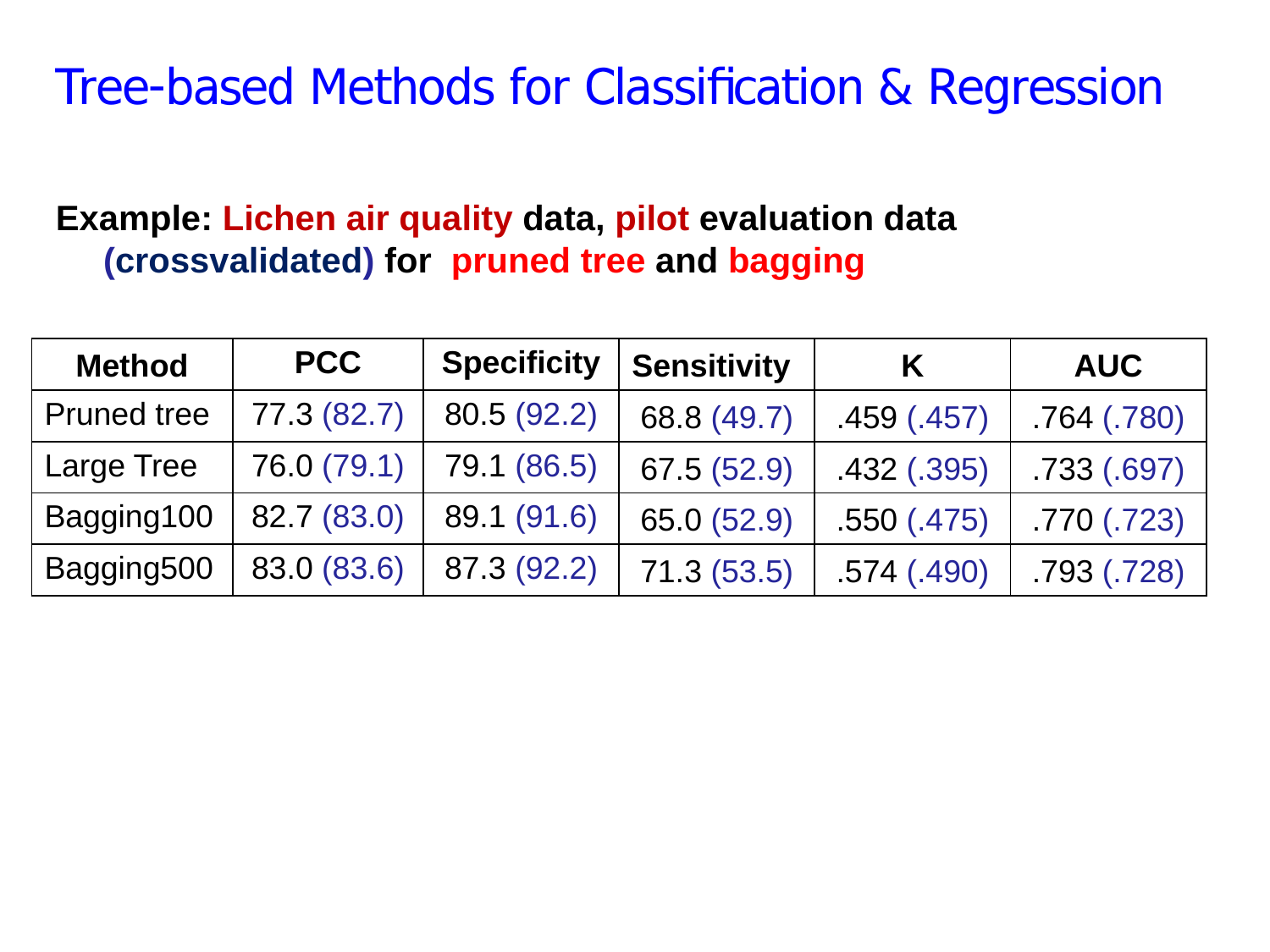

# Tree-based Methods for Classification & Regression

Example: Lichen air quality data, pilot evaluation data (crossvalidated) for  pruned tree and bagging

| Method | PCC | Specificity | Sensitivity | K | AUC |
| --- | --- | --- | --- | --- | --- |
| Pruned tree | 77.3 (82.7) | 80.5 (92.2) | 68.8 (49.7) | .459 (.457) | .764 (.780) |
| Large Tree | 76.0 (79.1) | 79.1 (86.5) | 67.5 (52.9) | .432 (.395) | .733 (.697) |
| Bagging100 | 82.7 (83.0) | 89.1 (91.6) | 65.0 (52.9) | .550 (.475) | .770 (.723) |
| Bagging500 | 83.0 (83.6) | 87.3 (92.2) | 71.3 (53.5) | .574 (.490) | .793 (.728) |